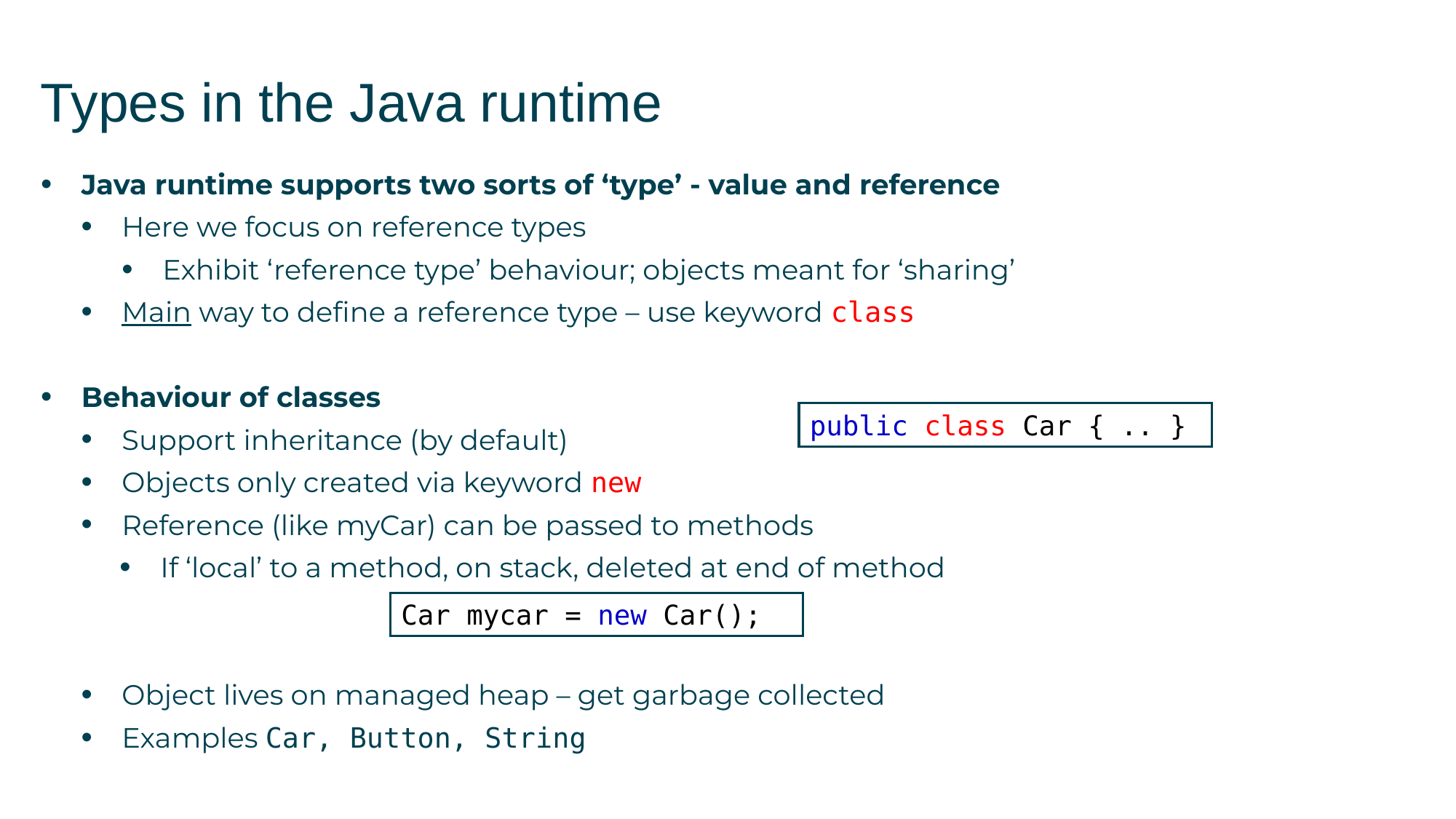

# Types in the Java runtime
Java runtime supports two sorts of ‘type’ - value and reference
Here we focus on reference types
Exhibit ‘reference type’ behaviour; objects meant for ‘sharing’
Main way to define a reference type – use keyword class

Behaviour of classes
Support inheritance (by default)
Objects only created via keyword new
Reference (like myCar) can be passed to methods
If ‘local’ to a method, on stack, deleted at end of method

Object lives on managed heap – get garbage collected
Examples Car, Button, String
public class Car { .. }
Car mycar = new Car();